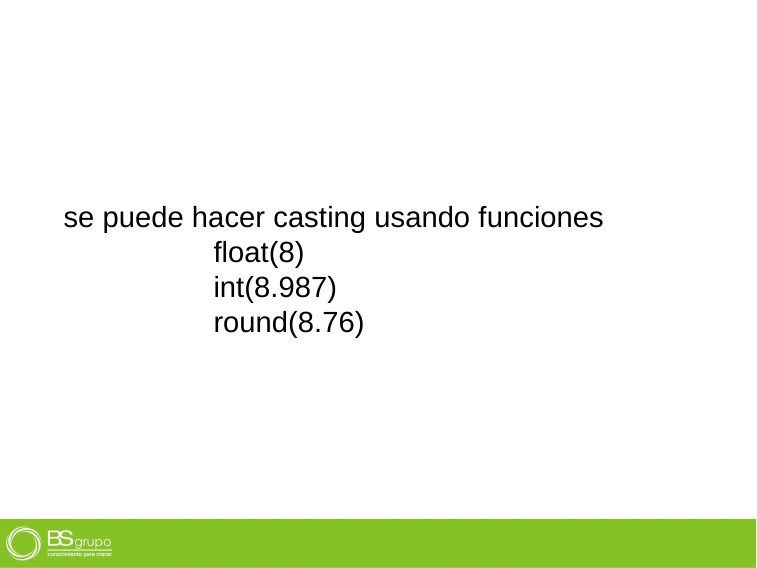

se puede hacer casting usando funciones
	float(8)
	int(8.987)
	round(8.76)